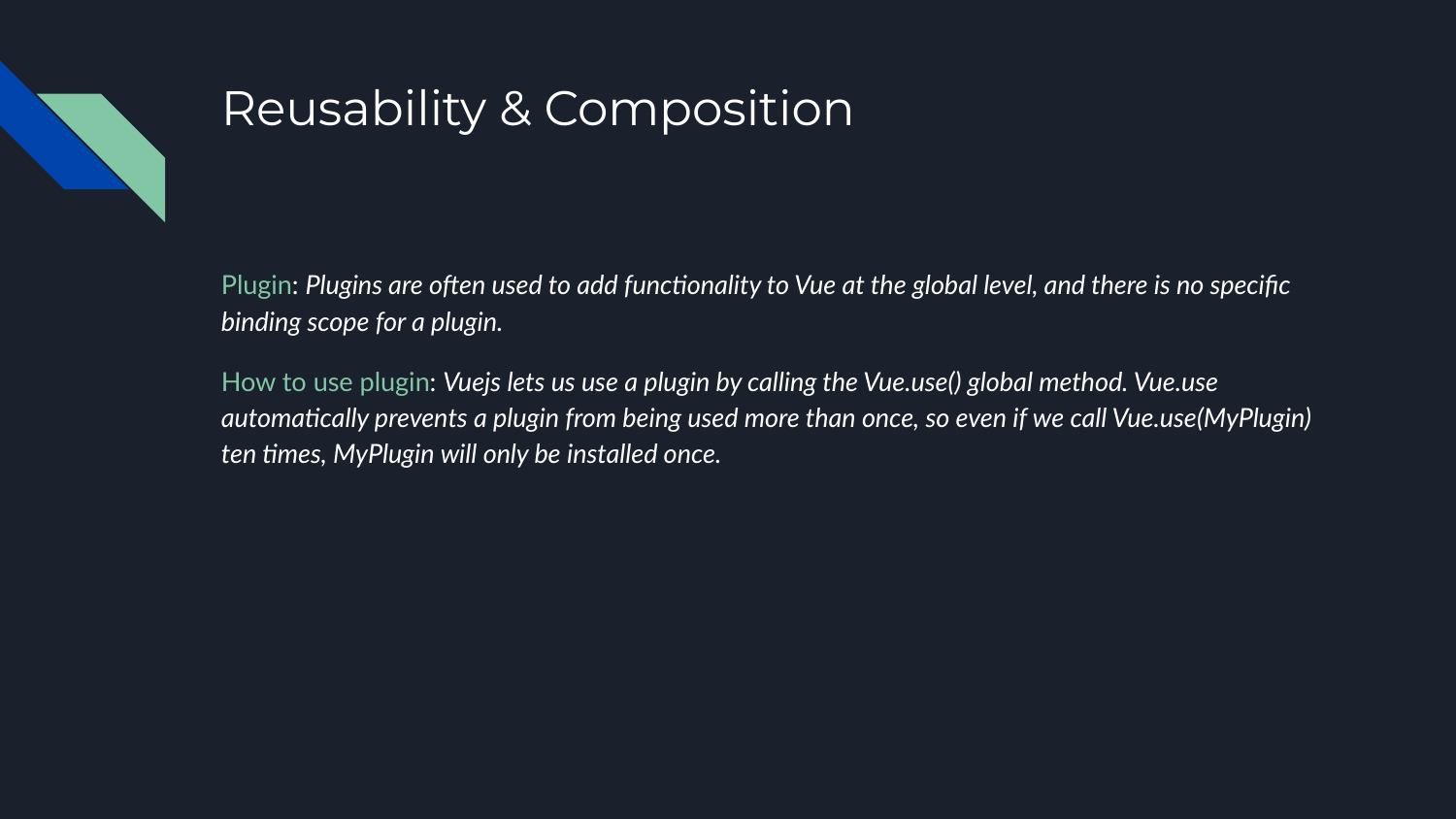

# Reusability & Composition

Plugin: Plugins are often used to add functionality to Vue at the global level, and there is no specific binding scope for a plugin.
How to use plugin: Vuejs lets us use a plugin by calling the Vue.use() global method. Vue.use automatically prevents a plugin from being used more than once, so even if we call Vue.use(MyPlugin) ten times, MyPlugin will only be installed once.